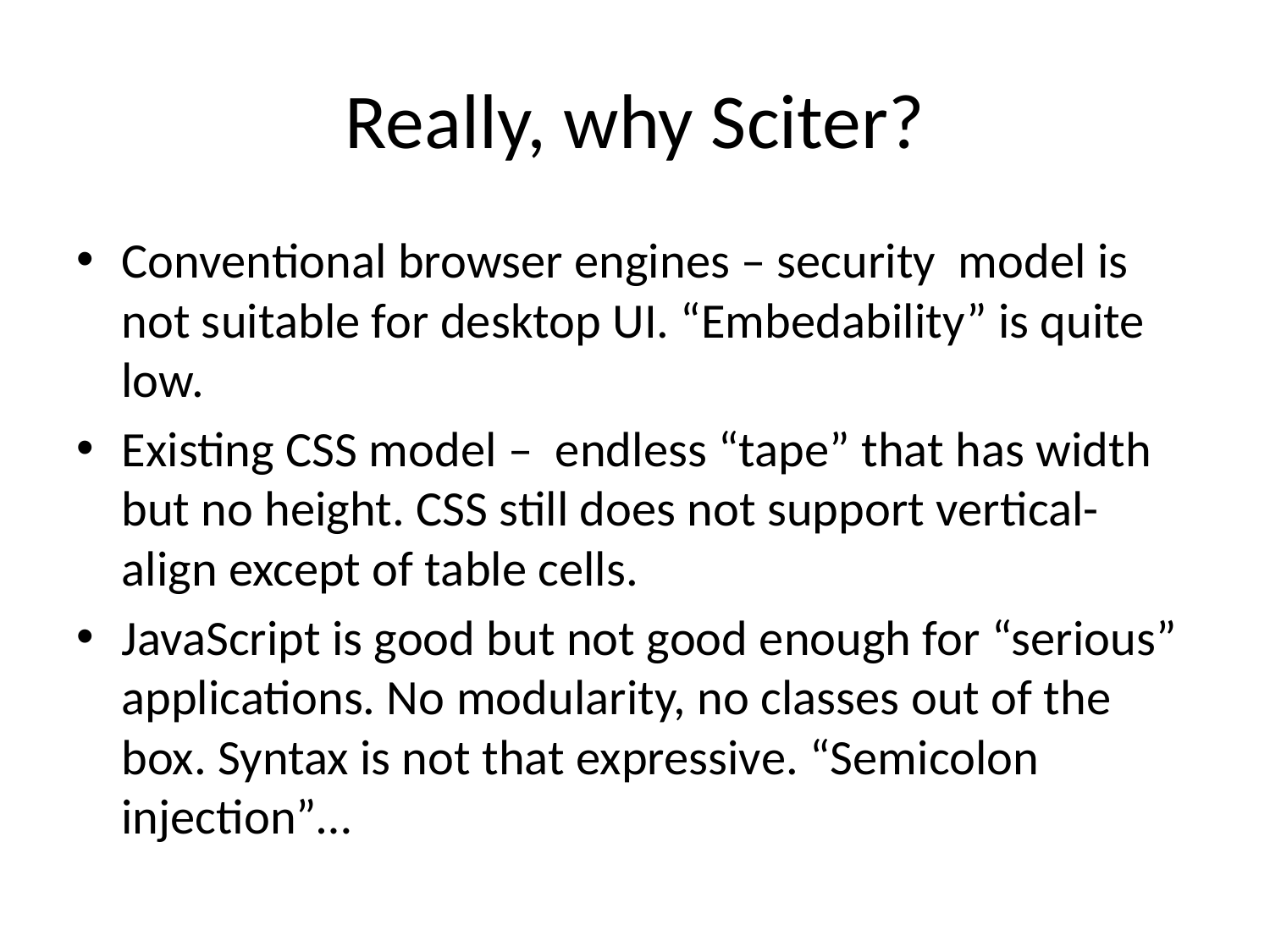

# Really, why Sciter?
Conventional browser engines – security  model is not suitable for desktop UI. “Embedability” is quite low.
Existing CSS model –  endless “tape” that has width but no height. CSS still does not support vertical-align except of table cells.
JavaScript is good but not good enough for “serious” applications. No modularity, no classes out of the box. Syntax is not that expressive. “Semicolon injection”…